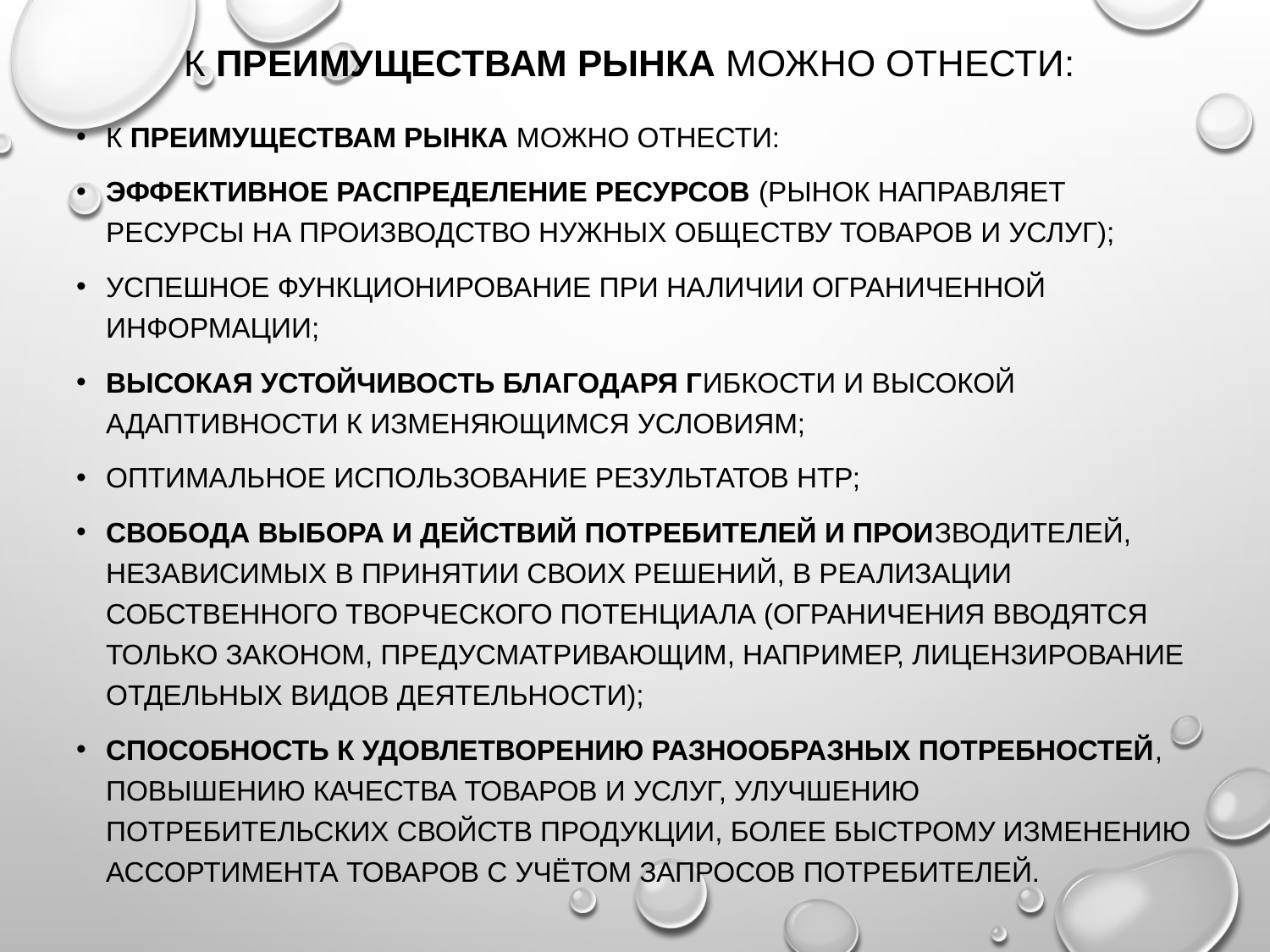

# К преимуществам рынка можно отнести:
К преимуществам рынка можно отнести:
эффективное распределение ресурсов (рынок направляет ресурсы на производство нужных обществу товаров и услуг);
успешное функционирование при наличии ограниченной информации;
высокая устойчивость благодаря гибкости и высокой адаптивности к изменяющимся условиям;
оптимальное использование результатов НТР;
свобода выбора и действий потребителей и производителей, независимых в принятии своих решений, в реализации собственного творческого потенциала (ограничения вводятся только законом, предусматривающим, например, лицензирование отдельных видов деятельности);
способность к удовлетворению разнообразных потребностей, повышению качества товаров и услуг, улучшению потребительских свойств продукции, более быстрому изменению ассортимента товаров с учётом запросов потребителей.